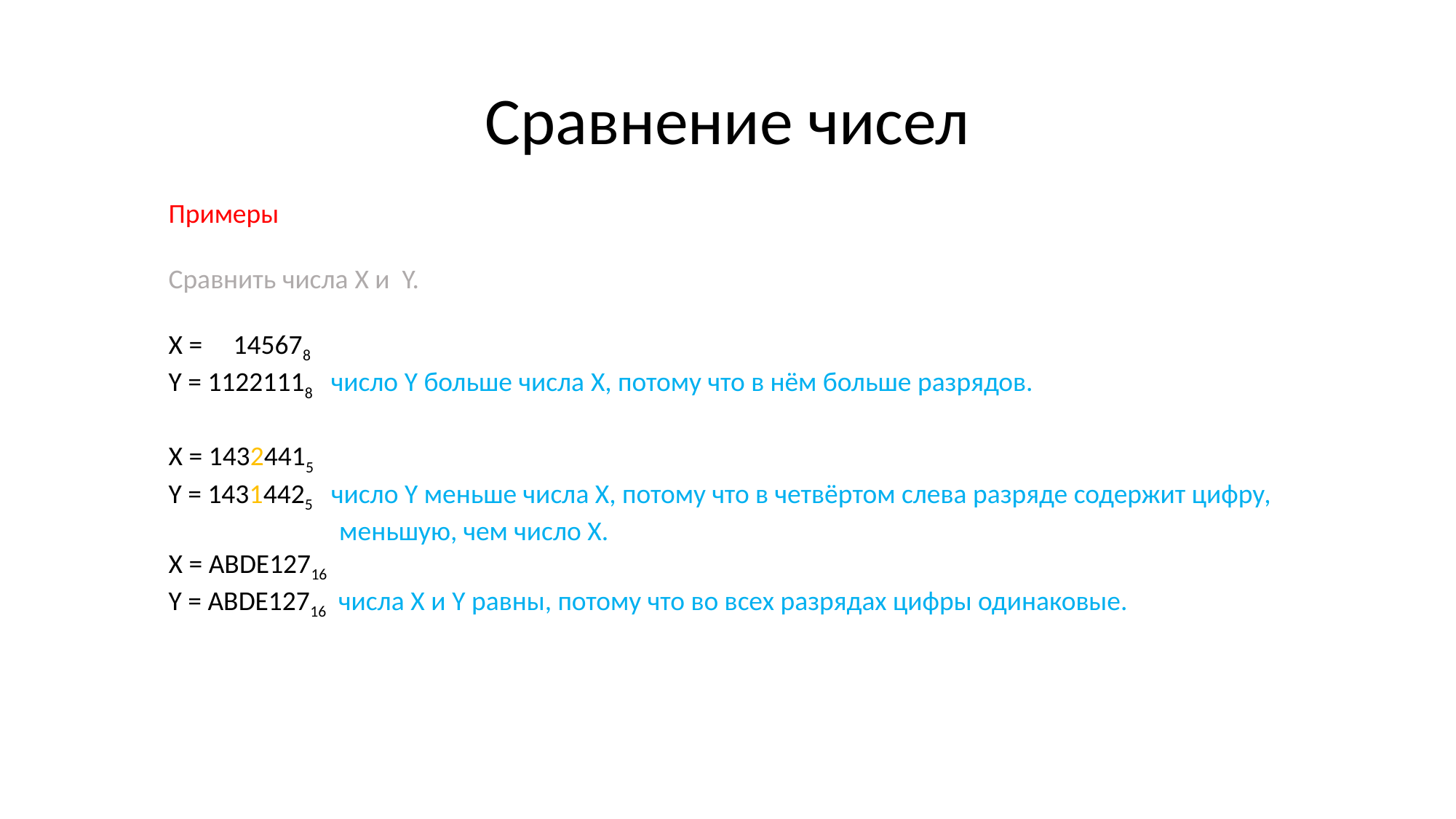

# Сравнение чисел
Примеры

Сравнить числа X и  Y.

X =     145678
Y = 11221118     число Y больше числа X, потому что в нём больше разрядов.

Х = 14324415
Y = 14314425   число Y меньше числа Х, потому что в четвёртом слева разряде содержит цифру, 	          меньшую, чем число Х.
X = ABDE12716
Y = ABDE12716  числа Х и Y равны, потому что во всех разрядах цифры одинаковые.